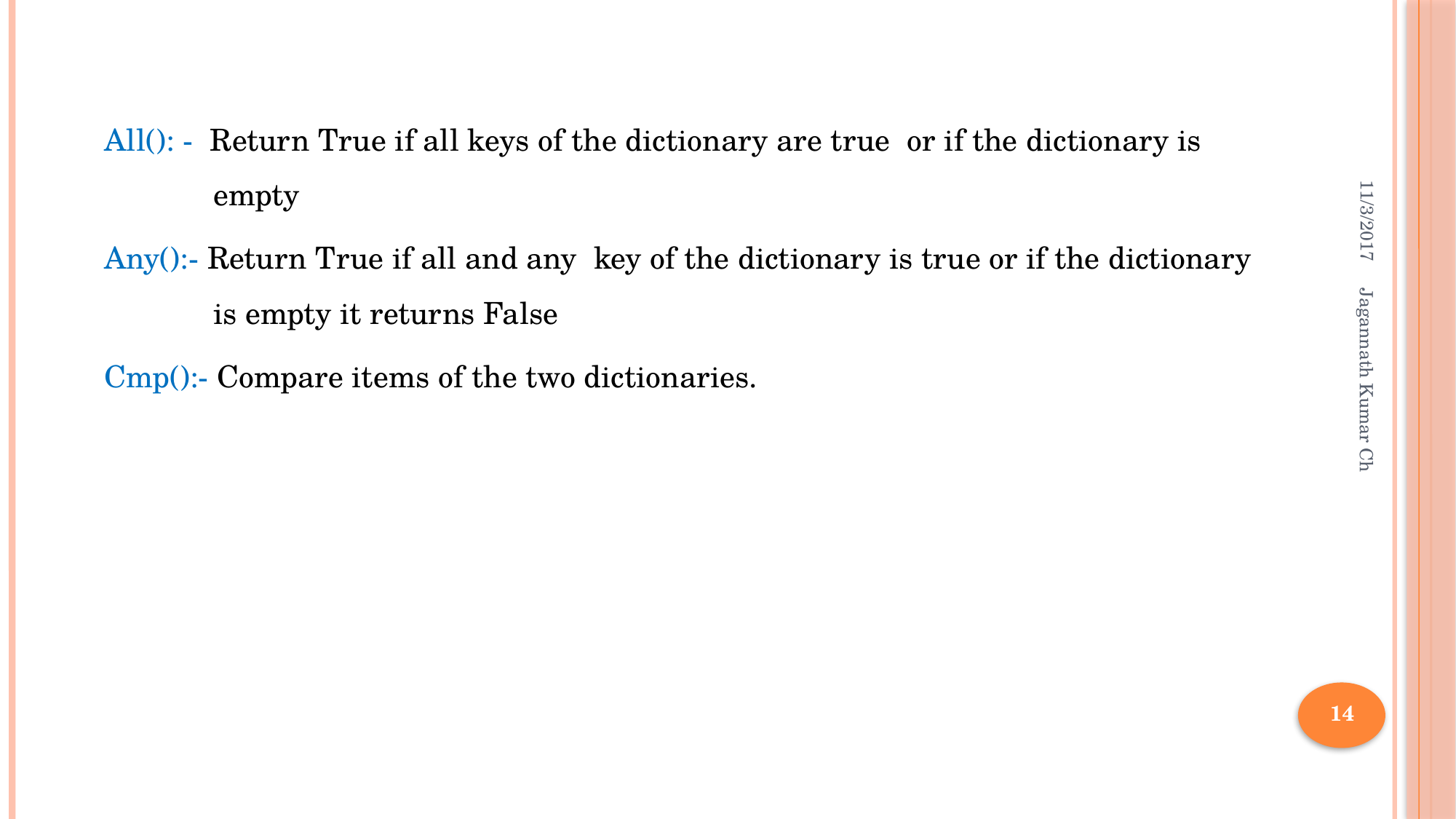

All(): -  Return True if all keys of the dictionary are true  or if the dictionary is 	empty
Any():- Return True if all and any  key of the dictionary is true or if the dictionary 	is empty it returns False
Cmp():- Compare items of the two dictionaries.
11/3/2017
Jagannath Kumar Ch
14